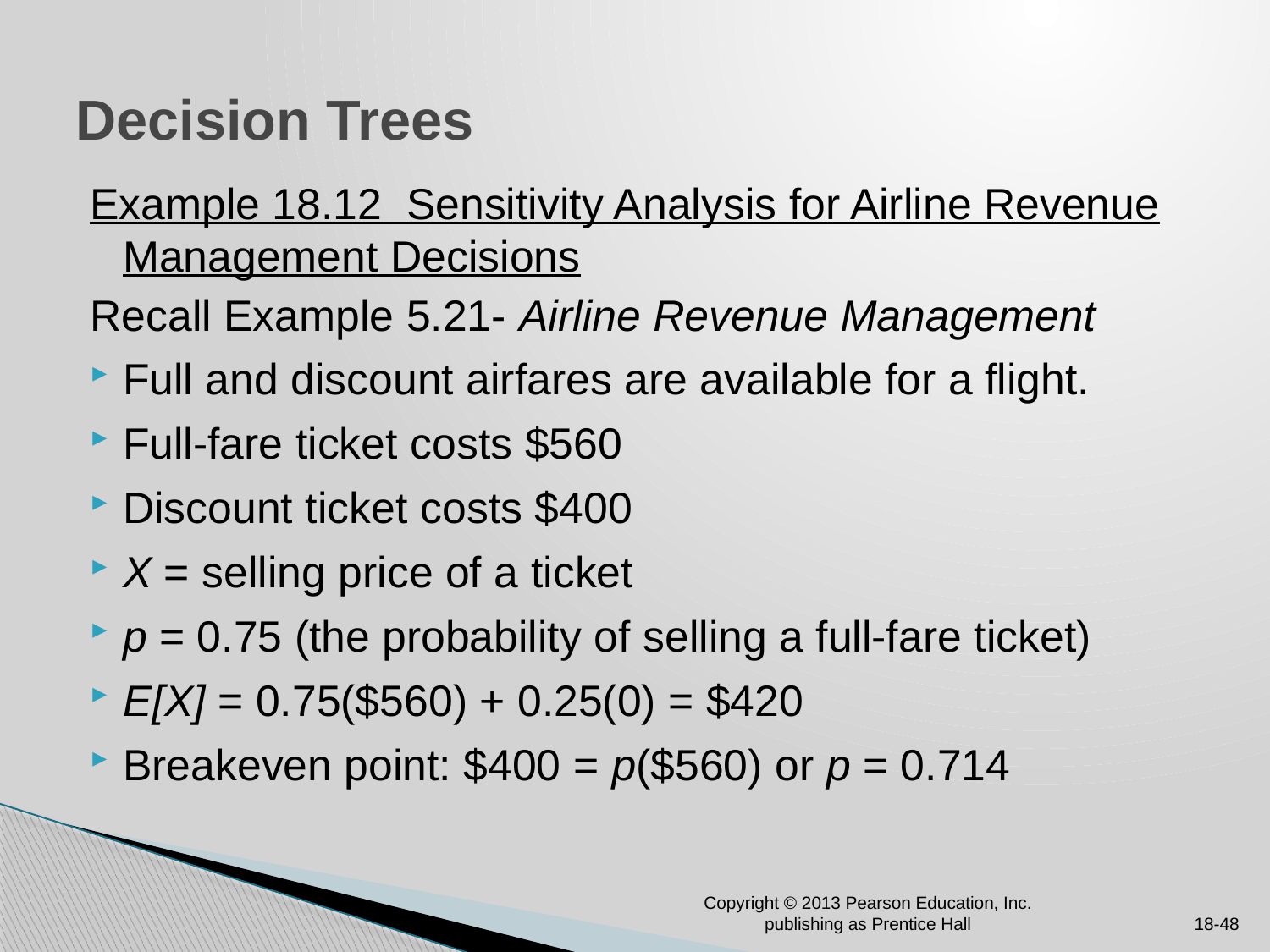

# Decision Trees
Example 18.12  Sensitivity Analysis for Airline Revenue Management Decisions
Recall Example 5.21- Airline Revenue Management
Full and discount airfares are available for a flight.
Full-fare ticket costs $560
Discount ticket costs $400
X = selling price of a ticket
p = 0.75 (the probability of selling a full-fare ticket)
E[X] = 0.75($560) + 0.25(0) = $420
Breakeven point: $400 = p($560) or p = 0.714

Copyright © 2013 Pearson Education, Inc. publishing as Prentice Hall
18-48